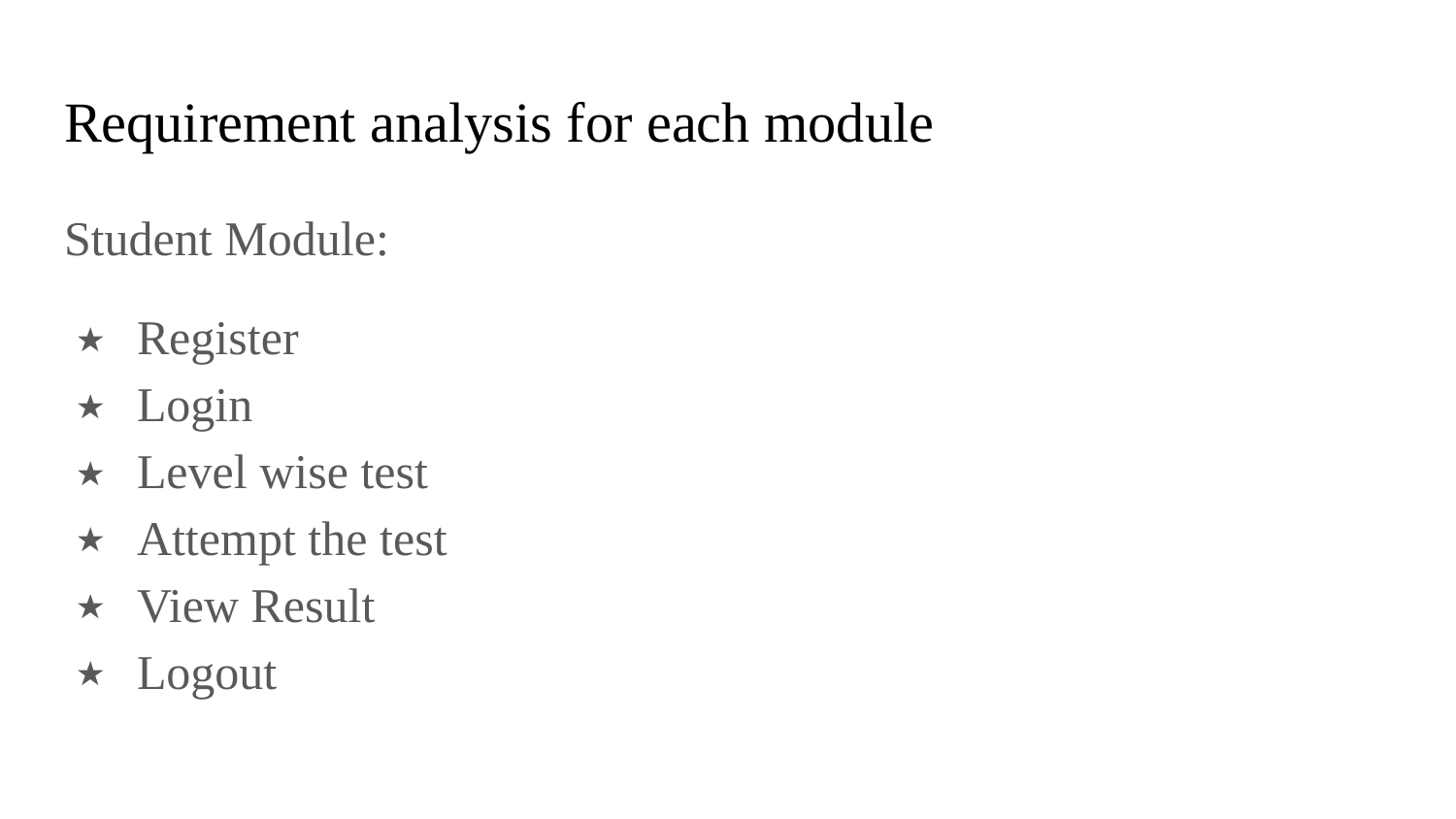

# Requirement analysis for each module

Student Module:
Register
Login
Level wise test
Attempt the test
View Result
Logout